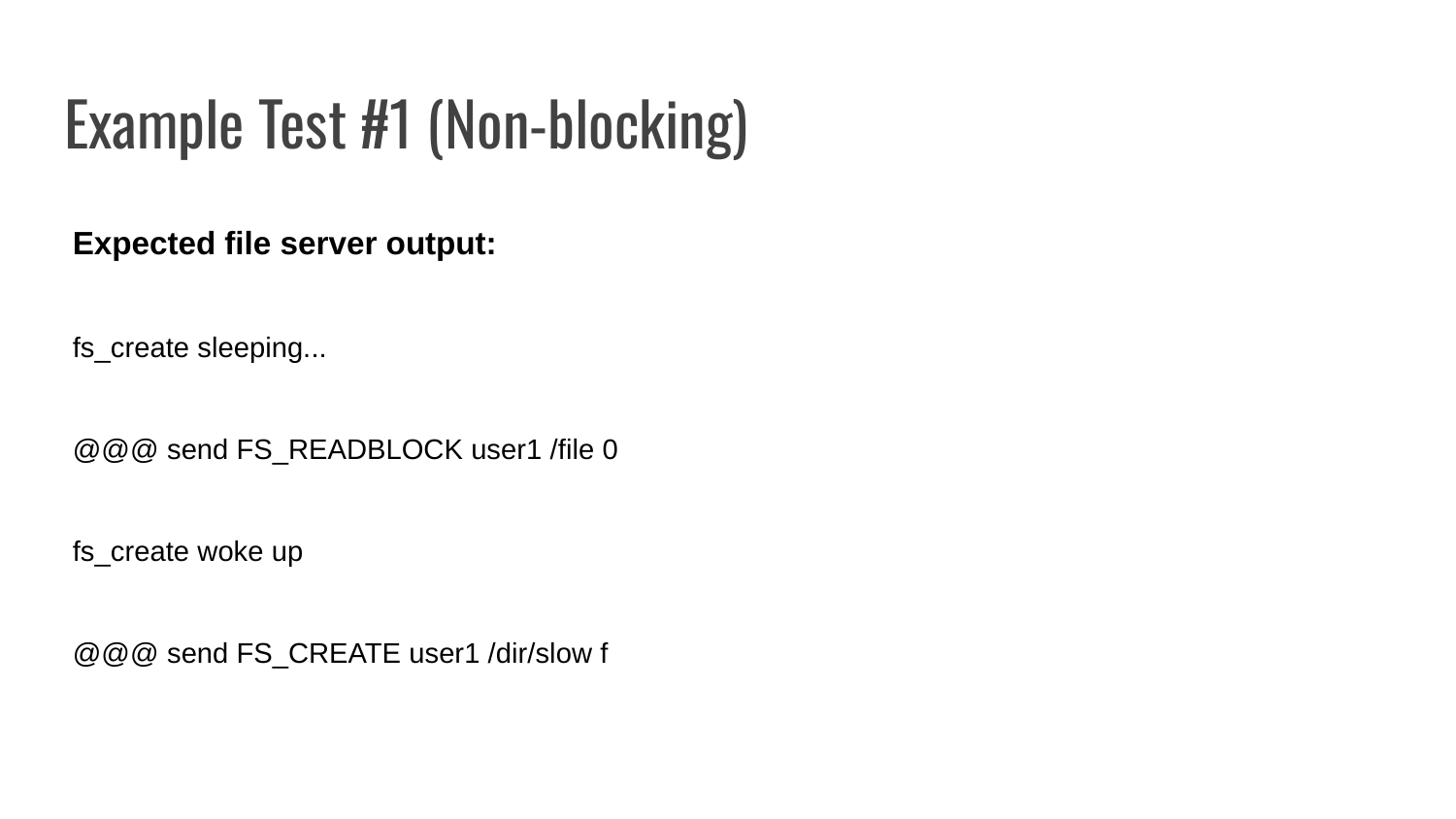

# Example Test #1 (Non-blocking)
Expected file server output:

fs_create sleeping...

@@@ send FS_READBLOCK user1 /file 0

fs_create woke up

@@@ send FS_CREATE user1 /dir/slow f